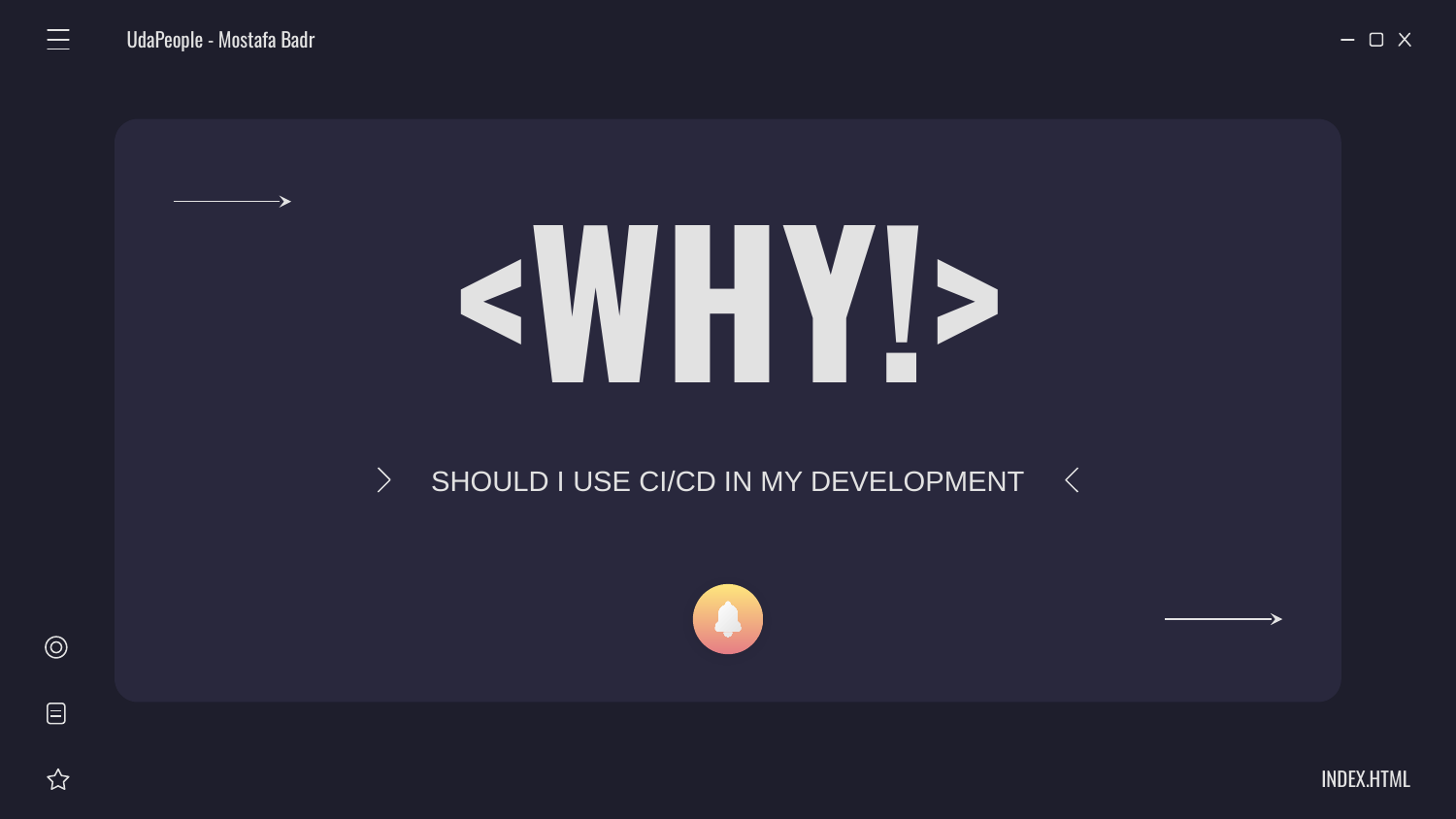

UdaPeople - Mostafa Badr

# <WHY!>
SHOULD I USE CI/CD IN MY DEVELOPMENT

INDEX.HTML